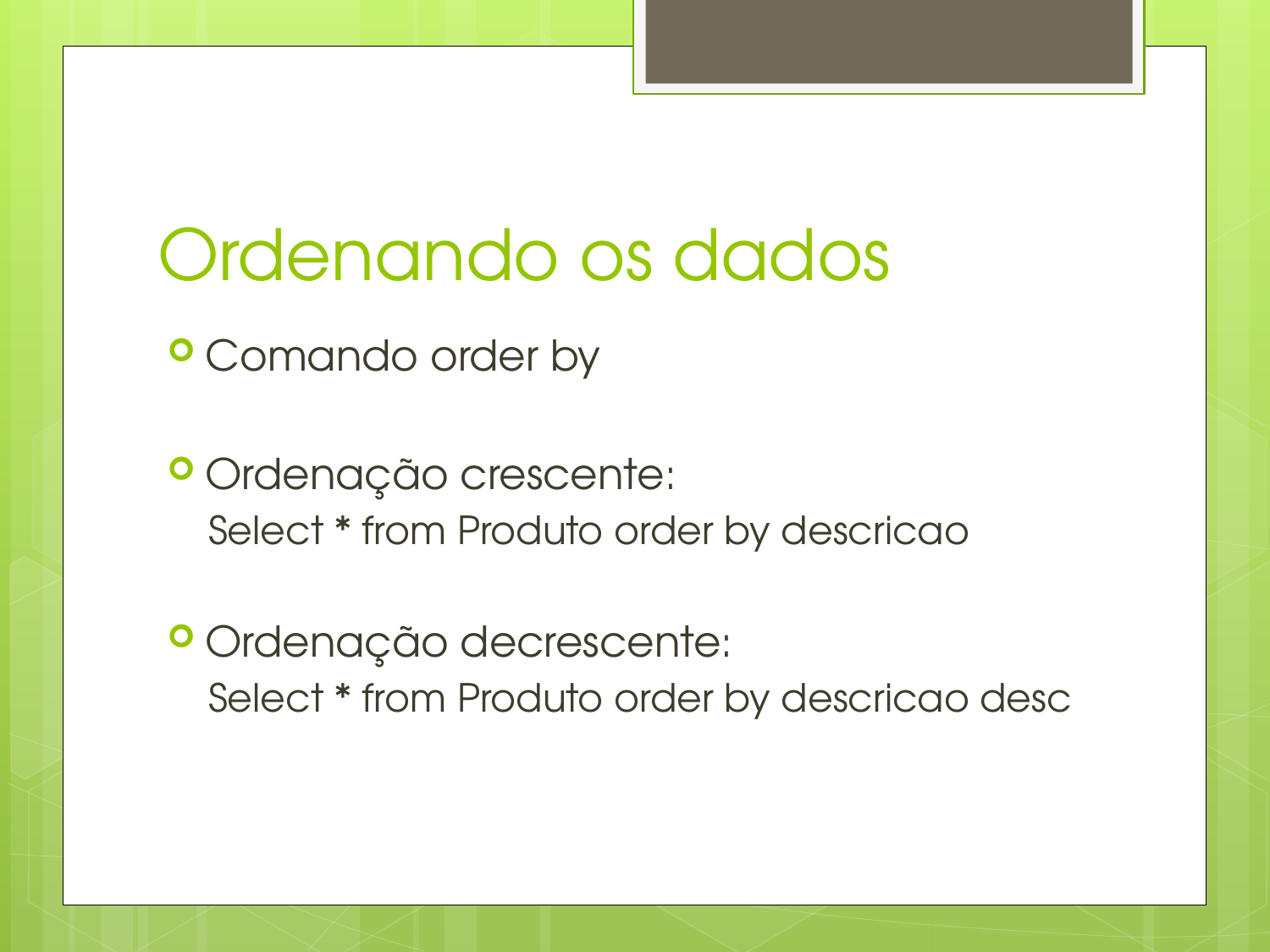

# Ordenando os dados
Comando order by

Ordenação crescente:
Select * from Produto order by descricao

Ordenação decrescente:
Select * from Produto order by descricao desc